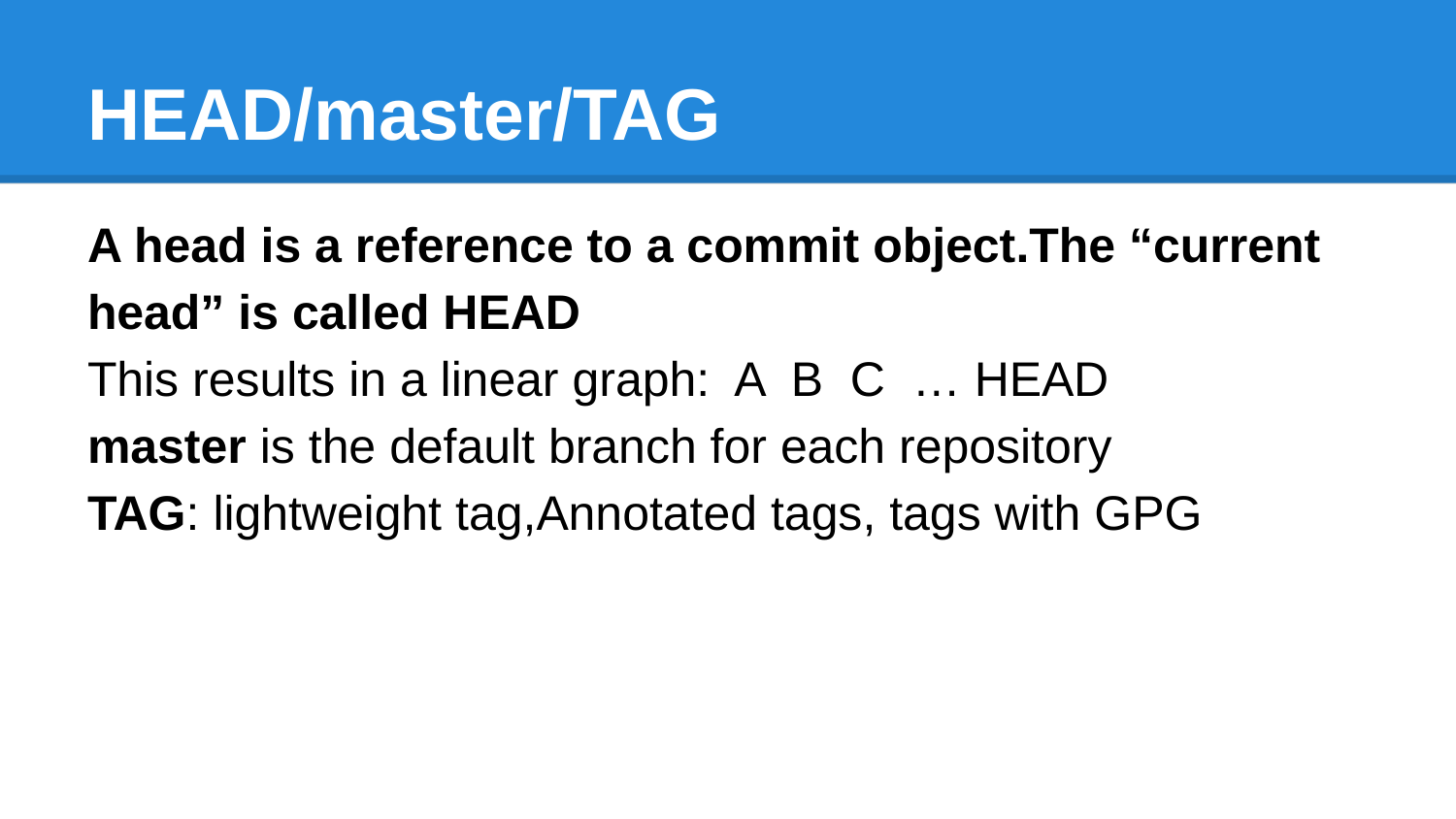

# HEAD/master/TAG
A head is a reference to a commit object.The “current head” is called HEAD
This results in a linear graph:  A  B  C  … HEAD
master is the default branch for each repository
TAG: lightweight tag,Annotated tags, tags with GPG